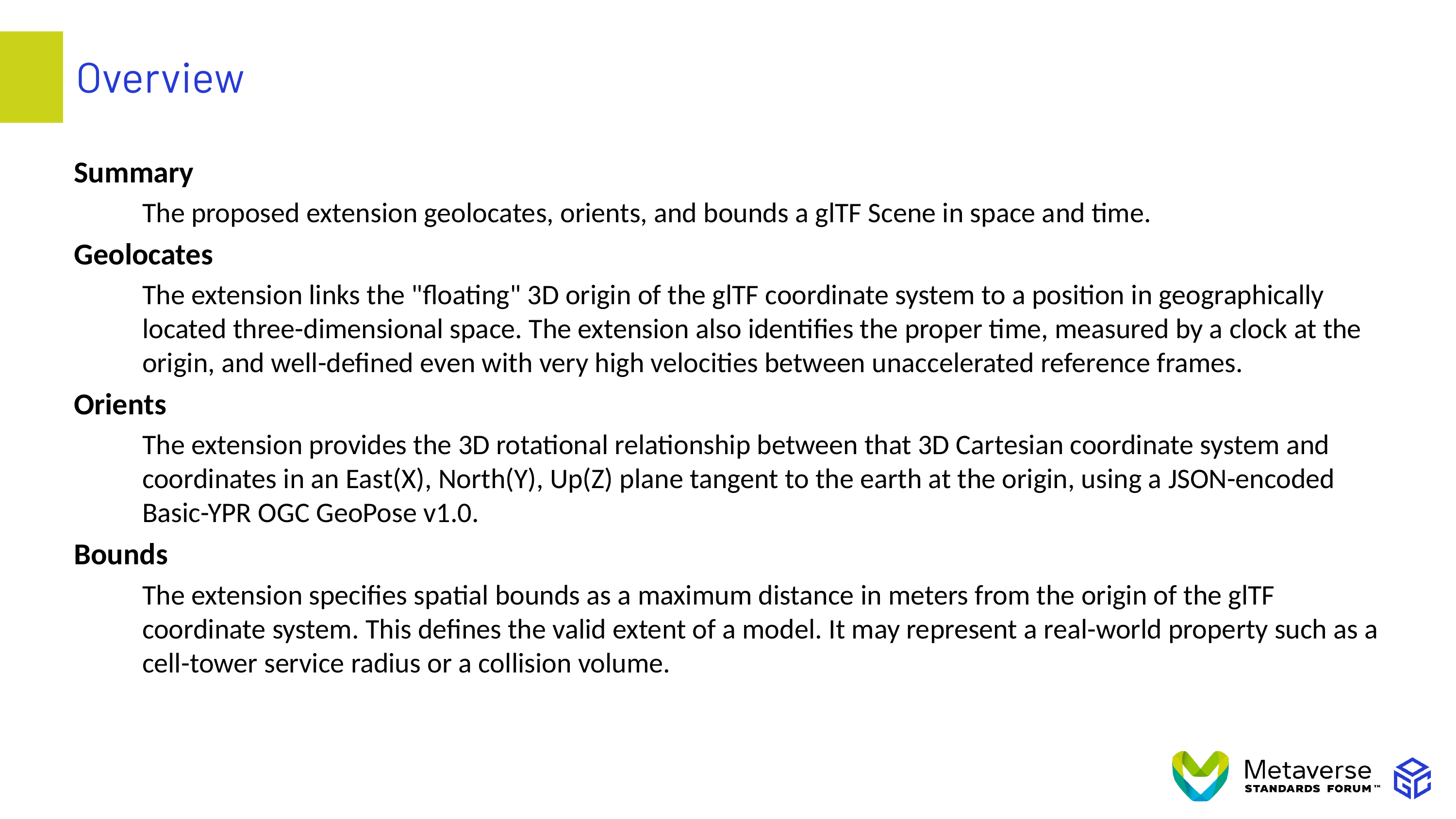

# Overview
Summary
The proposed extension geolocates, orients, and bounds a glTF Scene in space and time.
Geolocates
The extension links the "floating" 3D origin of the glTF coordinate system to a position in geographically located three-dimensional space. The extension also identifies the proper time, measured by a clock at the origin, and well-defined even with very high velocities between unaccelerated reference frames.
Orients
The extension provides the 3D rotational relationship between that 3D Cartesian coordinate system and coordinates in an East(X), North(Y), Up(Z) plane tangent to the earth at the origin, using a JSON-encoded Basic-YPR OGC GeoPose v1.0.
Bounds
The extension specifies spatial bounds as a maximum distance in meters from the origin of the glTF coordinate system. This defines the valid extent of a model. It may represent a real-world property such as a cell-tower service radius or a collision volume.